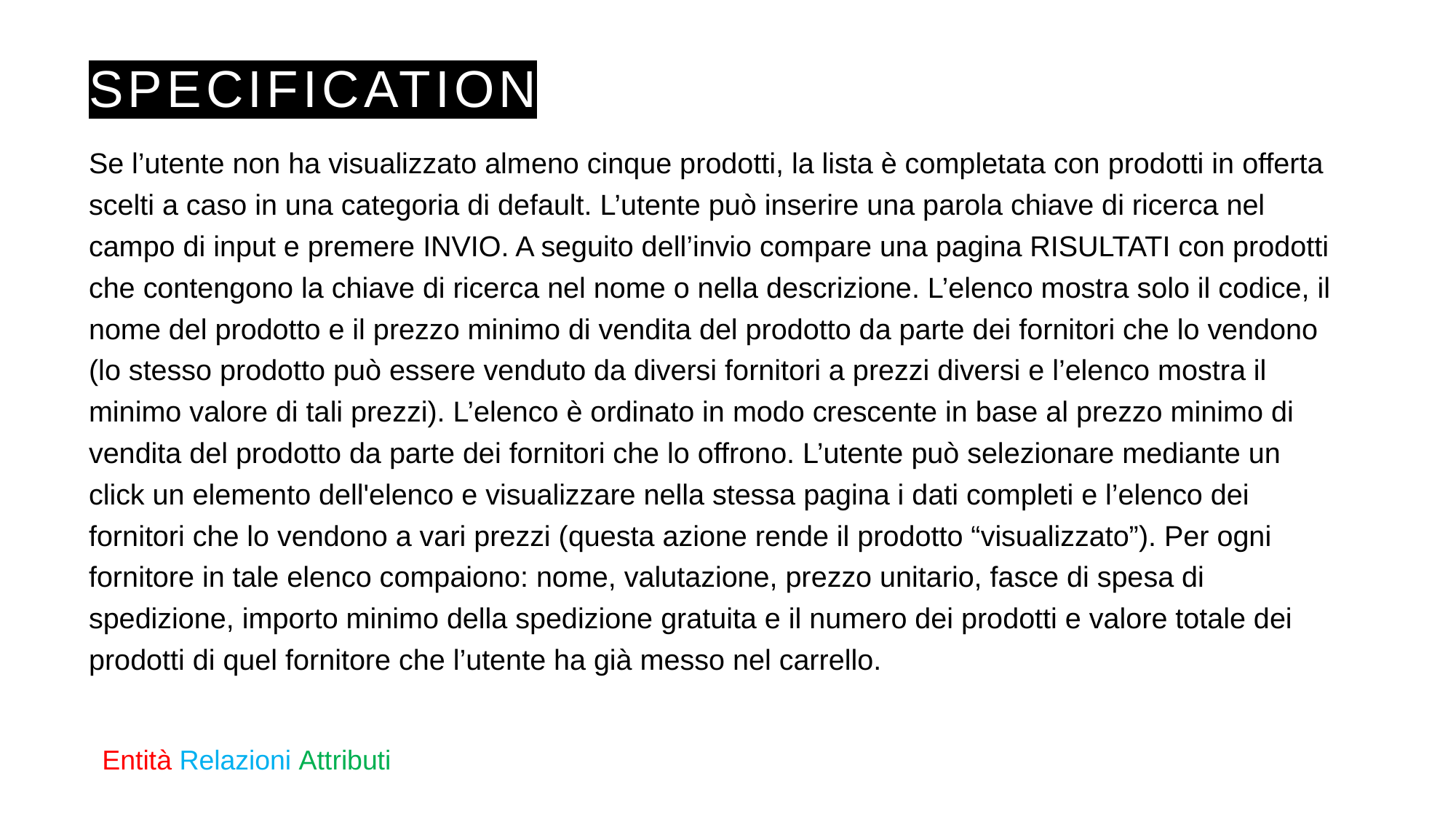

# specificATION
Se l’utente non ha visualizzato almeno cinque prodotti, la lista è completata con prodotti in offerta scelti a caso in una categoria di default. L’utente può inserire una parola chiave di ricerca nel campo di input e premere INVIO. A seguito dell’invio compare una pagina RISULTATI con prodotti che contengono la chiave di ricerca nel nome o nella descrizione. L’elenco mostra solo il codice, il nome del prodotto e il prezzo minimo di vendita del prodotto da parte dei fornitori che lo vendono (lo stesso prodotto può essere venduto da diversi fornitori a prezzi diversi e l’elenco mostra il minimo valore di tali prezzi). L’elenco è ordinato in modo crescente in base al prezzo minimo di vendita del prodotto da parte dei fornitori che lo offrono. L’utente può selezionare mediante un click un elemento dell'elenco e visualizzare nella stessa pagina i dati completi e l’elenco dei fornitori che lo vendono a vari prezzi (questa azione rende il prodotto “visualizzato”). Per ogni fornitore in tale elenco compaiono: nome, valutazione, prezzo unitario, fasce di spesa di spedizione, importo minimo della spedizione gratuita e il numero dei prodotti e valore totale dei prodotti di quel fornitore che l’utente ha già messo nel carrello.
Entità Relazioni Attributi